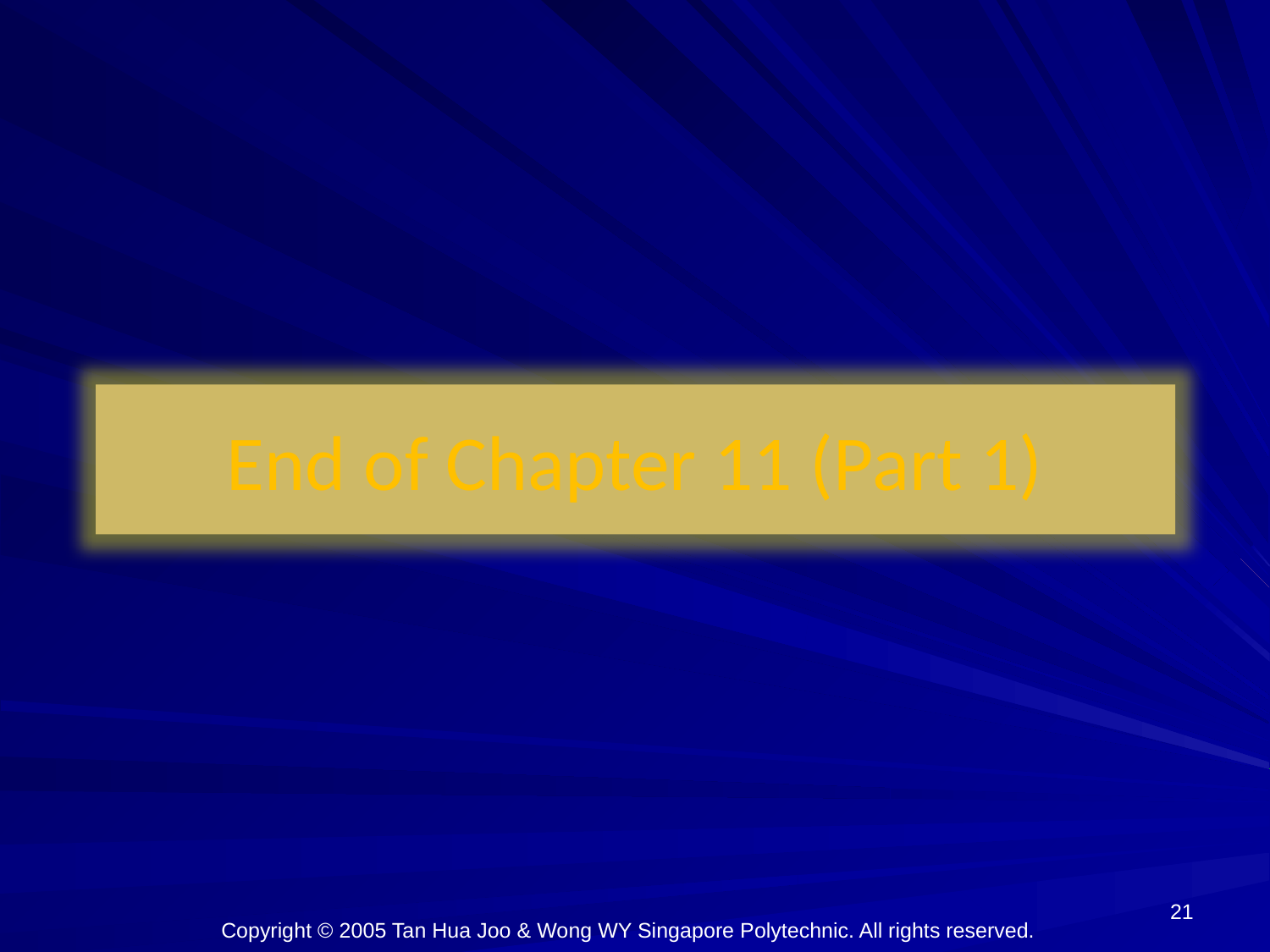

End of Chapter 11 (Part 1)
21
Copyright © 2005 Tan Hua Joo & Wong WY Singapore Polytechnic. All rights reserved.